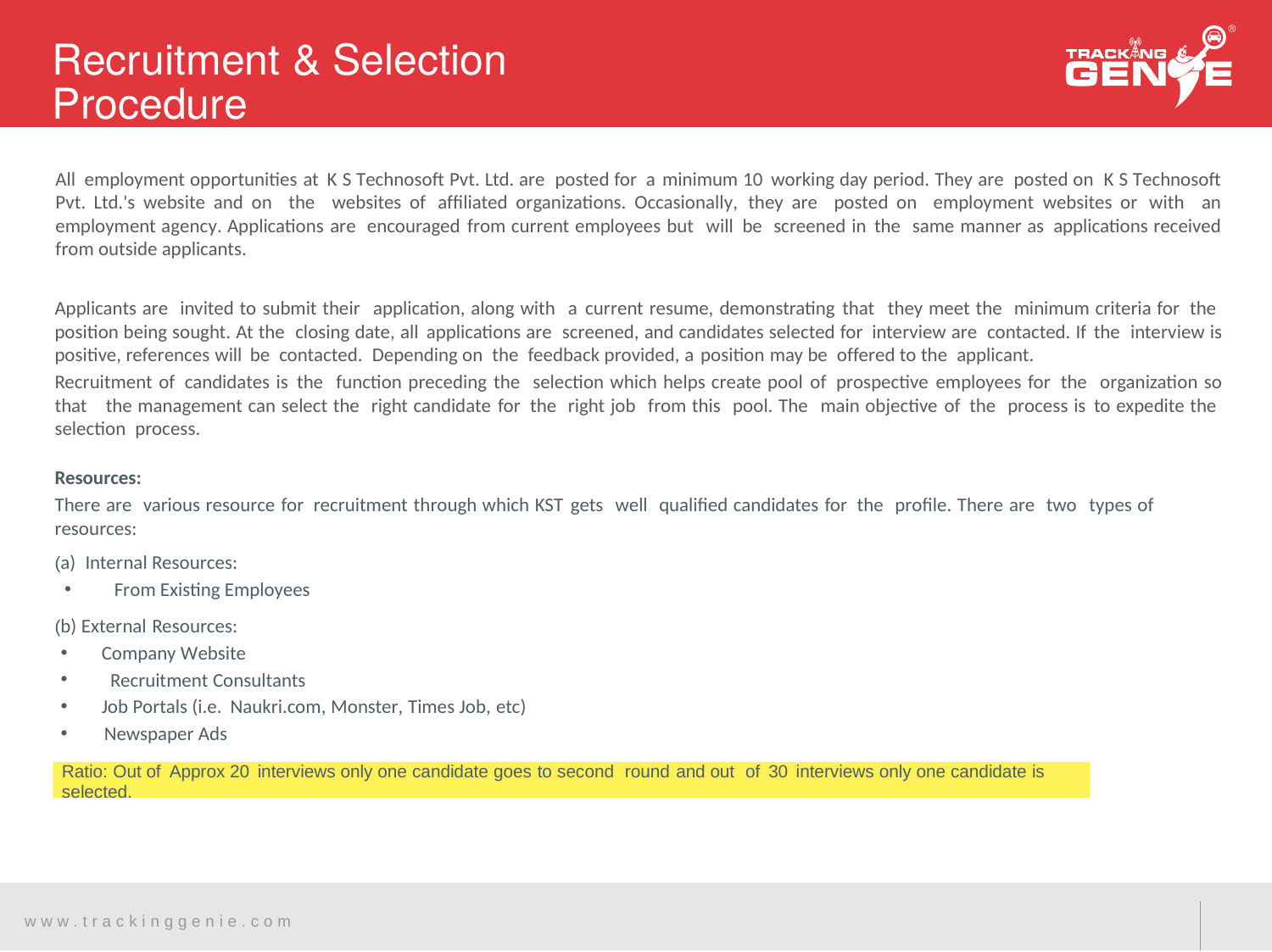

Recruitment & Selection Procedure

All employment opportunities at K S Technosoft Pvt. Ltd. are  posted for a minimum 10 working day period. They are  posted on  K S Technosoft Pvt. Ltd.'s website and on  the  websites of affiliated organizations. Occasionally, they are  posted on  employment websites or with  an employment agency. Applications are  encouraged from current employees but  will be  screened in the  same manner as applications received from outside applicants.
Applicants are  invited to submit their  application, along with  a current resume, demonstrating that  they meet the  minimum criteria for the  position being sought. At the  closing date, all applications are  screened, and candidates selected for interview are  contacted. If the  interview is positive, references will be  contacted.  Depending on  the  feedback provided, a position may be  offered to the  applicant.
Recruitment of candidates is the  function preceding the  selection which helps create pool of prospective employees for the  organization so that   the management can select the  right candidate for the  right job  from this  pool. The  main objective of the  process is to expedite the  selection process.
Resources:
There are  various resource for recruitment through which KST gets  well  qualified candidates for the  profile. There are  two  types of resources:
(a)  Internal Resources:
    From Existing Employees
(b) External Resources:
  Company Website
    Recruitment Consultants
  Job Portals (i.e. Naukri.com, Monster, Times Job, etc)
   Newspaper Ads

Ratio: Out of Approx 20 interviews only one candidate goes to second  round and out  of 30 interviews only one candidate is selected.

w w w . t r a c k i n g g e n i e . c o m